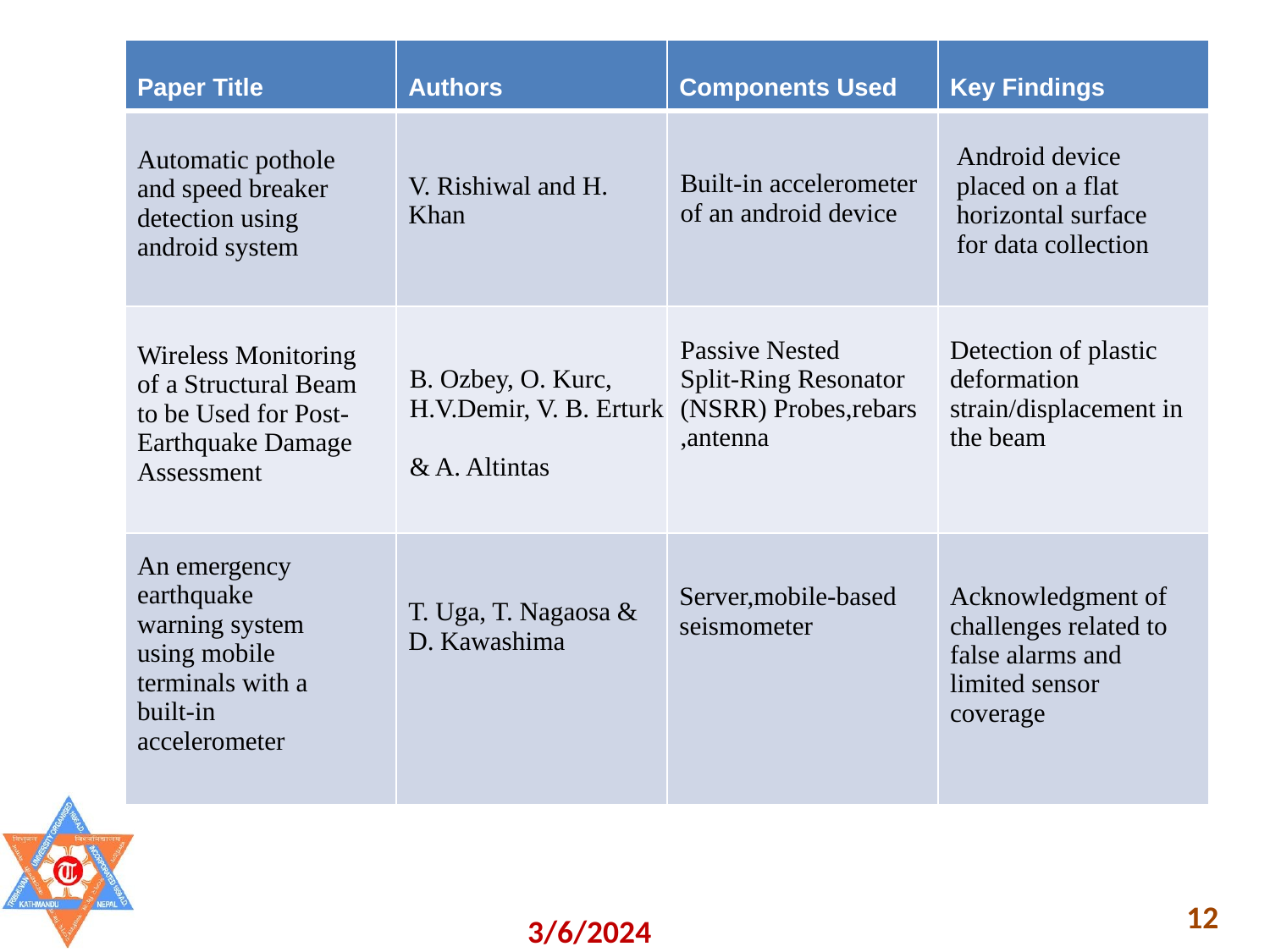

| Paper Title | Authors | Components Used | Key Findings |
| --- | --- | --- | --- |
| Automatic pothole and speed breaker detection using android system | V. Rishiwal and H. Khan | Built-in accelerometer of an android device | Android device placed on a flat horizontal surface for data collection |
| Wireless Monitoring of a Structural Beam to be Used for Post-Earthquake Damage Assessment | B. Ozbey, O. Kurc, H.V.Demir, V. B. Erturk & A. Altintas | Passive Nested Split-Ring Resonator (NSRR) Probes,rebars ,antenna | Detection of plastic deformation strain/displacement in the beam |
| An emergency earthquake warning system using mobile terminals with a built-in accelerometer | T. Uga, T. Nagaosa & D. Kawashima | Server,mobile-based seismometer | Acknowledgment of challenges related to false alarms and limited sensor coverage |
12
3/6/2024